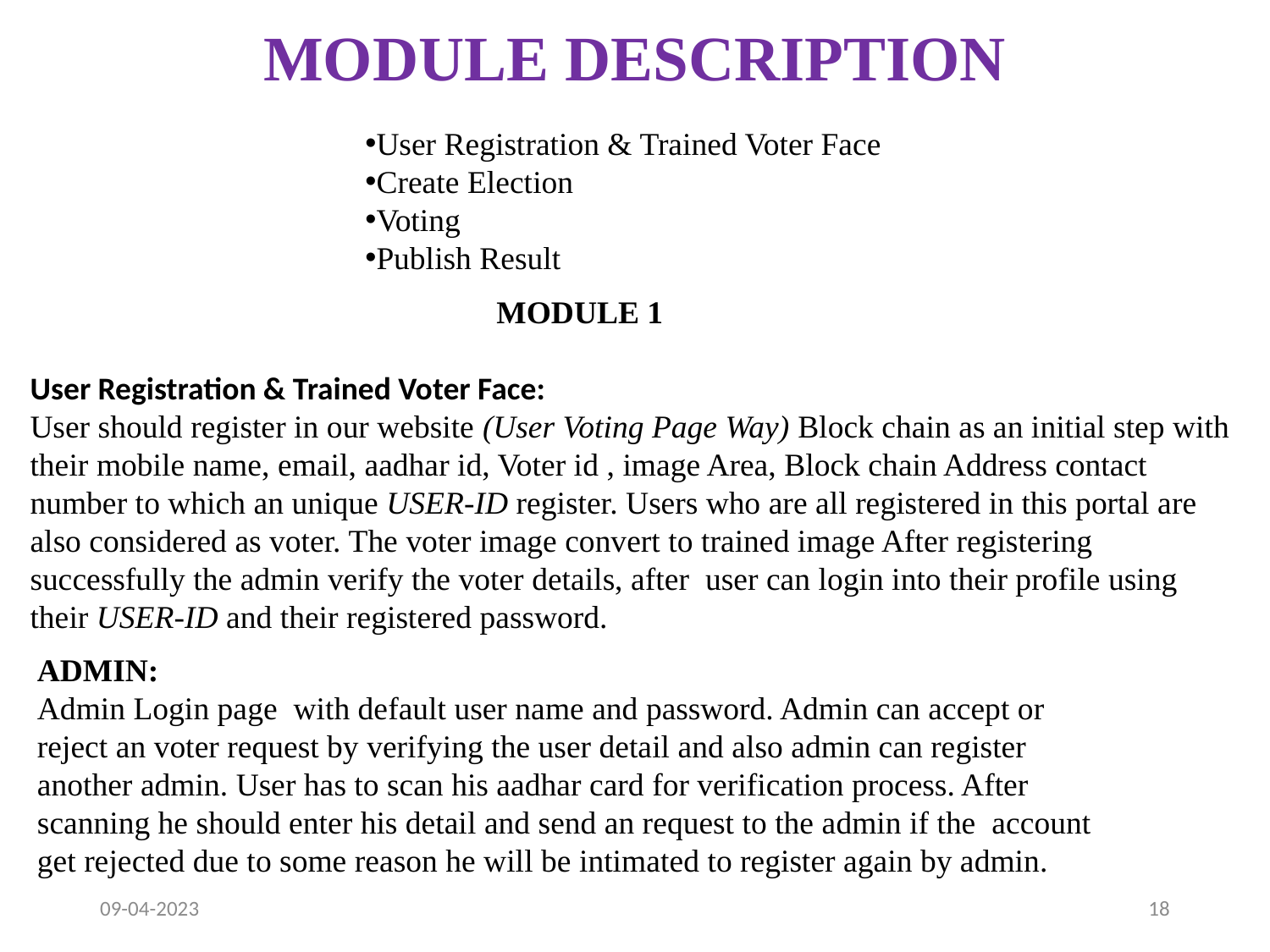

# MODULE DESCRIPTION
User Registration & Trained Voter Face
Create Election
Voting
Publish Result
                                                          MODULE 1

User Registration & Trained Voter Face:
User should register in our website (User Voting Page Way) Block chain as an initial step with their mobile name, email, aadhar id, Voter id , image Area, Block chain Address contact number to which an unique USER-ID register. Users who are all registered in this portal are also considered as voter. The voter image convert to trained image After registering successfully the admin verify the voter details, after  user can login into their profile using their USER-ID and their registered password.
ADMIN:
Admin Login page  with default user name and password. Admin can accept or reject an voter request by verifying the user detail and also admin can register another admin. User has to scan his aadhar card for verification process. After scanning he should enter his detail and send an request to the admin if the  account get rejected due to some reason he will be intimated to register again by admin.
09-04-2023
18